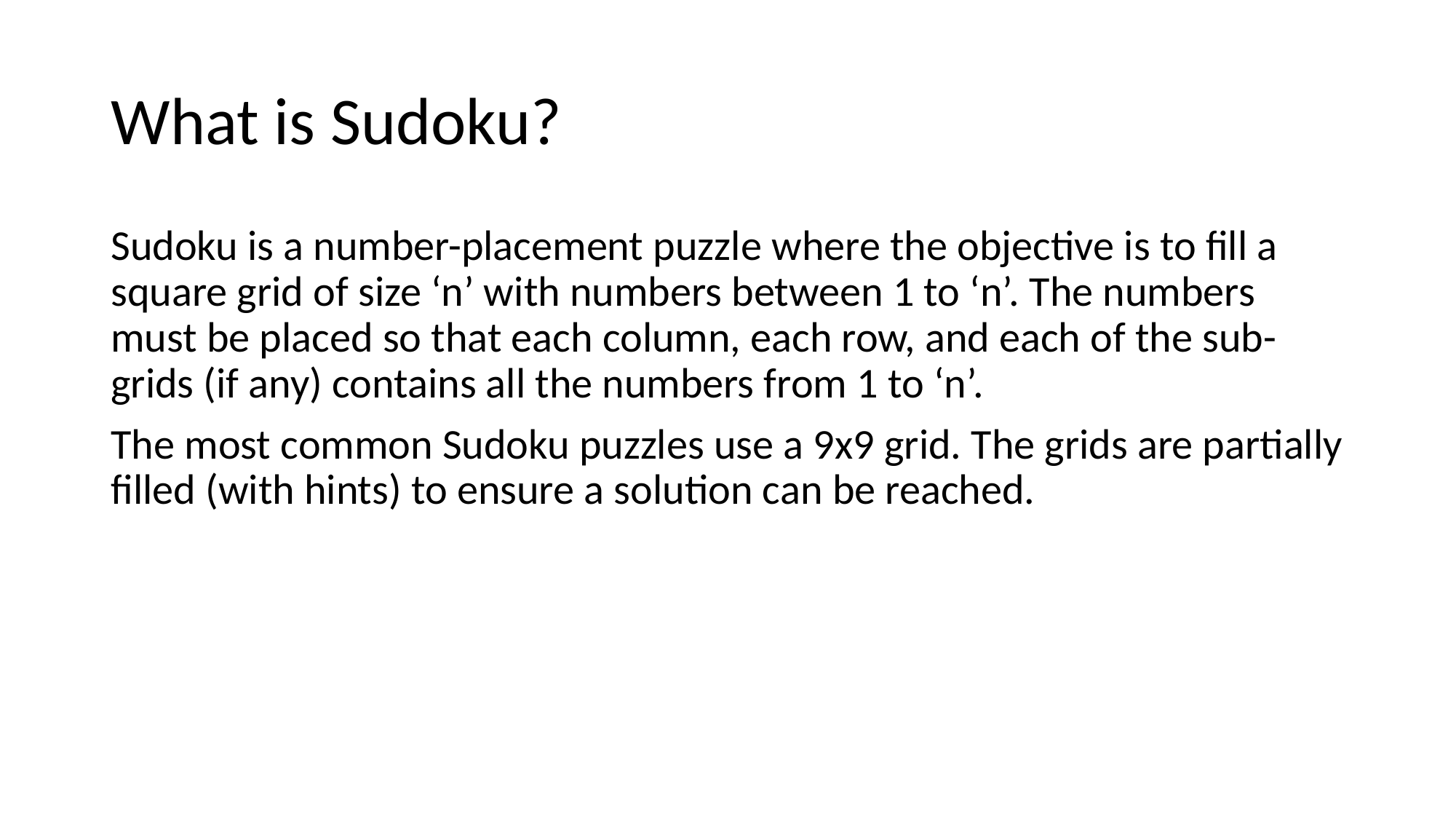

# What is Sudoku?
Sudoku is a number-placement puzzle where the objective is to fill a square grid of size ‘n’ with numbers between 1 to ‘n’. The numbers must be placed so that each column, each row, and each of the sub-grids (if any) contains all the numbers from 1 to ‘n’.
The most common Sudoku puzzles use a 9x9 grid. The grids are partially filled (with hints) to ensure a solution can be reached.